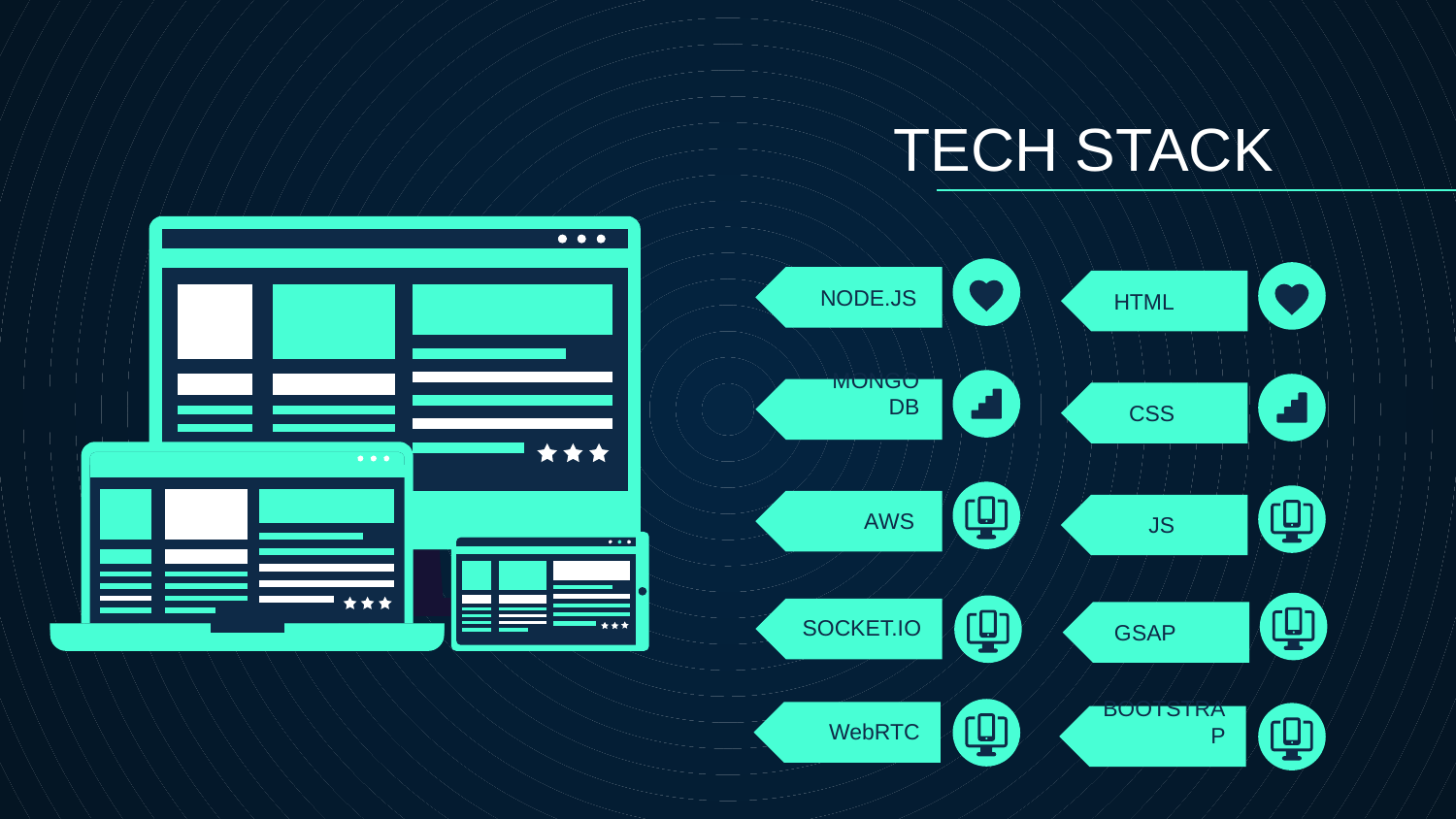

TECH STACK

NODE.JS
# HTML

MONGO DB

CSS

AWS

JS

SOCKET.IO
GSAP

WebRTC
BOOTSTRAP